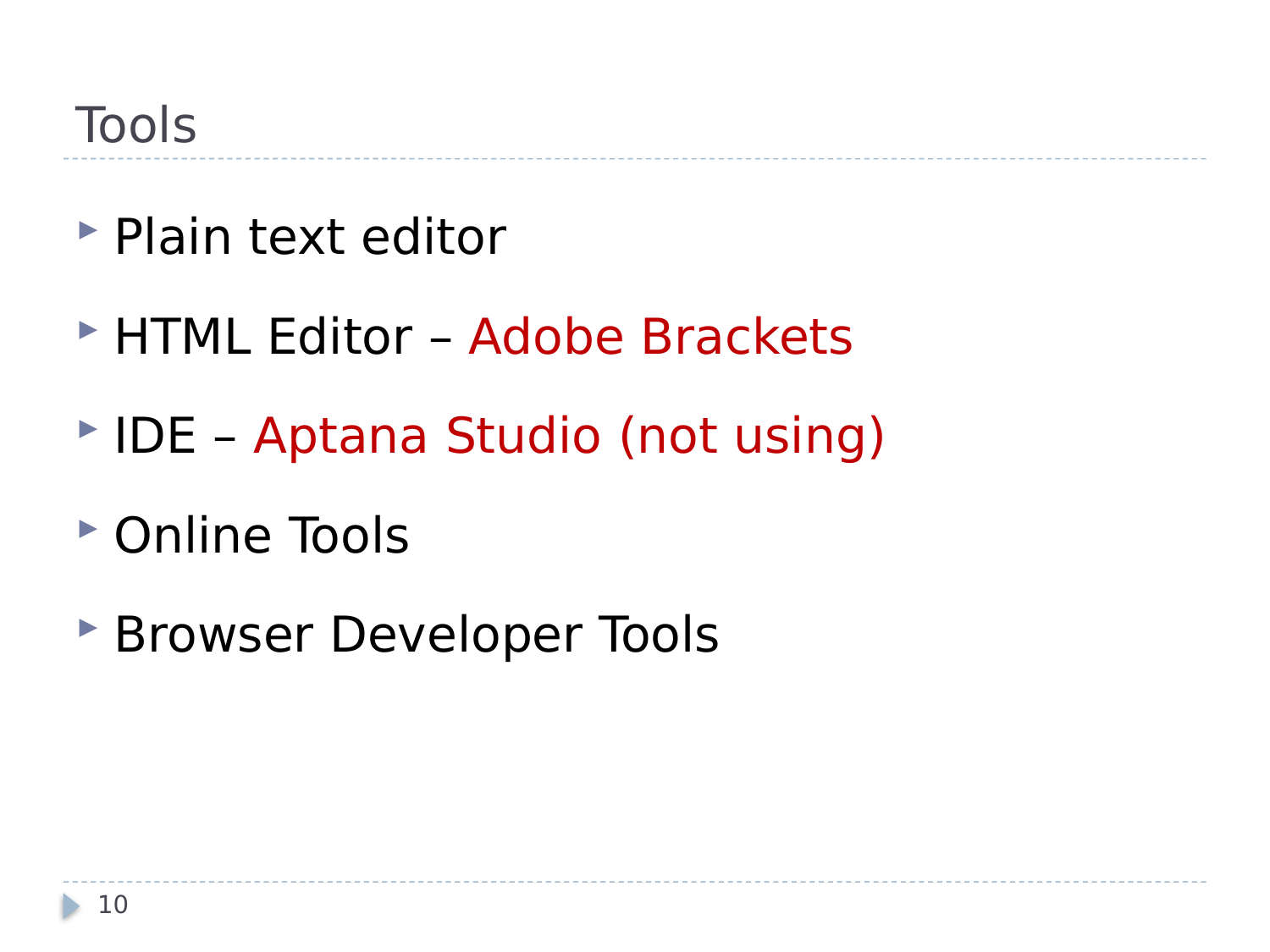

# Tools
Plain text editor
HTML Editor – Adobe Brackets
IDE – Aptana Studio (not using)
Online Tools
Browser Developer Tools

10